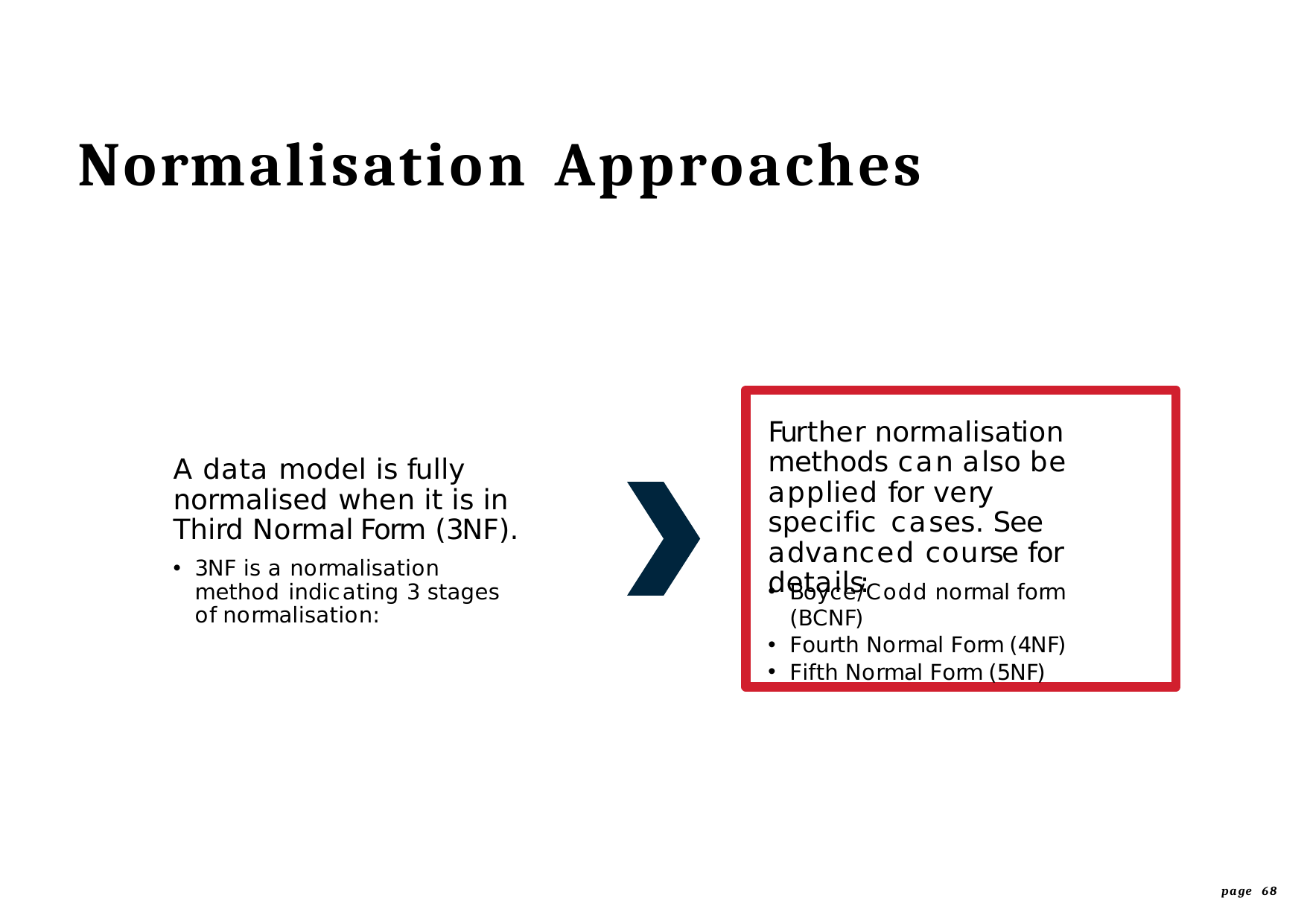

# Normalisation	Approaches

A data model is fully normalised when it is in Third Normal Form (3NF).
3NF is a normalisation method indicating 3 stages of normalisation:

Further normalisation methods can also be applied for very specific cases. See advanced course for details:

Boyce/Codd normal form (BCNF)
Fourth Normal Form (4NF)
Fifth Normal Form (5NF)
page   68